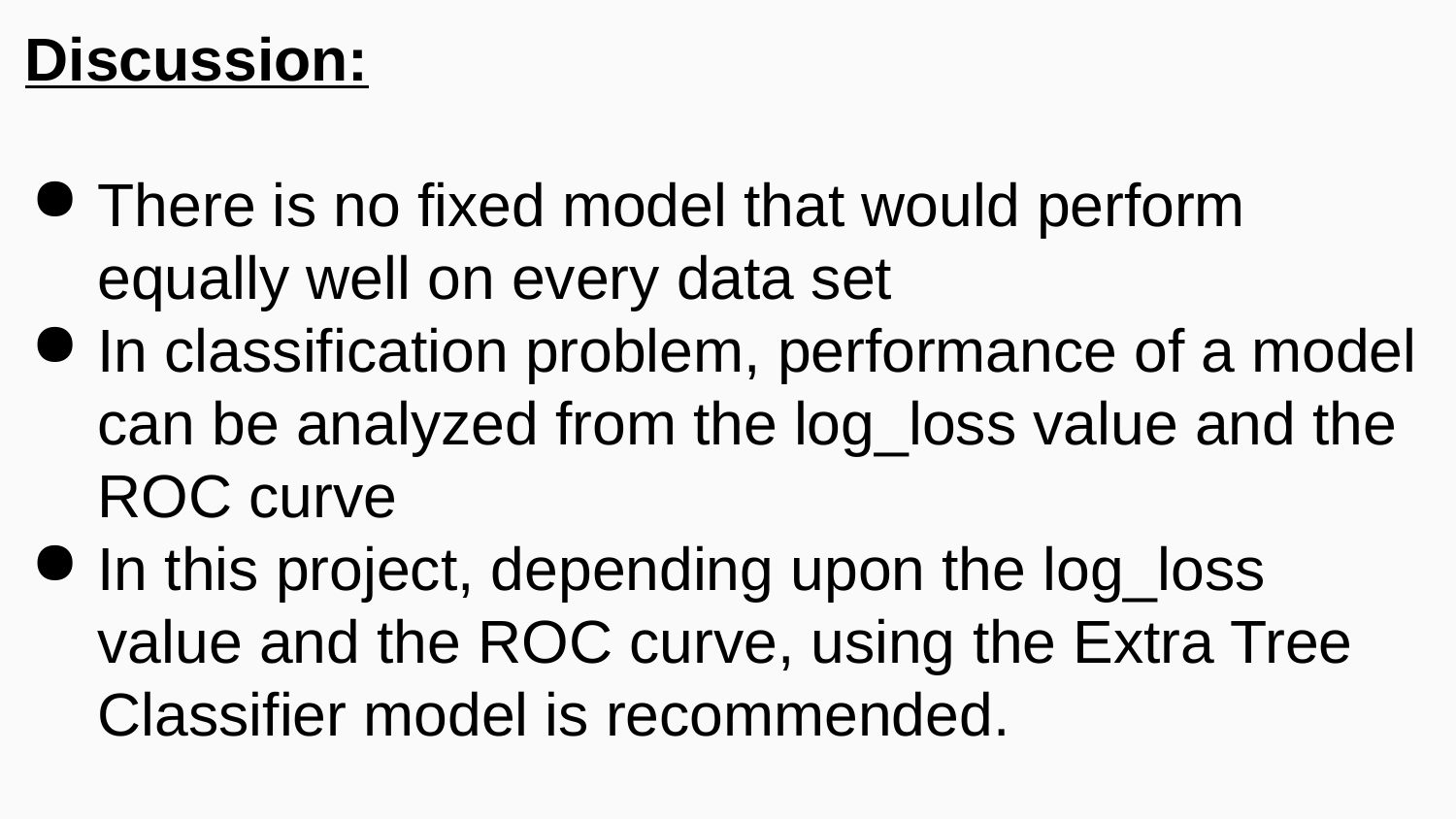

Discussion:

There is no fixed model that would perform equally well on every data set
In classification problem, performance of a model can be analyzed from the log_loss value and the ROC curve
In this project, depending upon the log_loss value and the ROC curve, using the Extra Tree Classifier model is recommended.